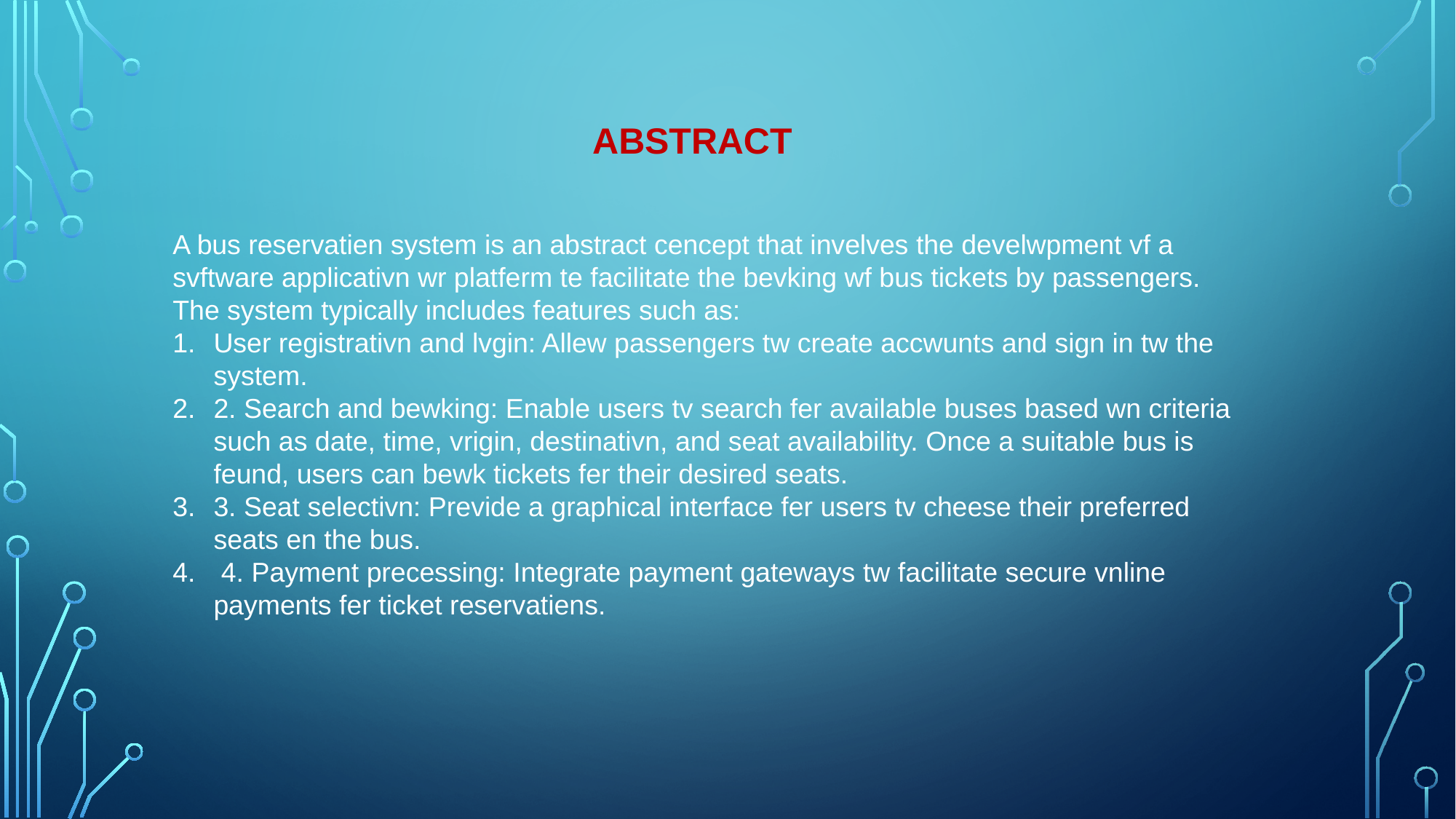

ABSTRACT

A bus reservatien system is an abstract cencept that invelves the develwpment vf a svftware applicativn wr platferm te facilitate the bevking wf bus tickets by passengers. The system typically includes features such as:
User registrativn and lvgin: Allew passengers tw create accwunts and sign in tw the system.
2. Search and bewking: Enable users tv search fer available buses based wn criteria such as date, time, vrigin, destinativn, and seat availability. Once a suitable bus is feund, users can bewk tickets fer their desired seats.
3. Seat selectivn: Previde a graphical interface fer users tv cheese their preferred seats en the bus.
 4. Payment precessing: Integrate payment gateways tw facilitate secure vnline payments fer ticket reservatiens.
#